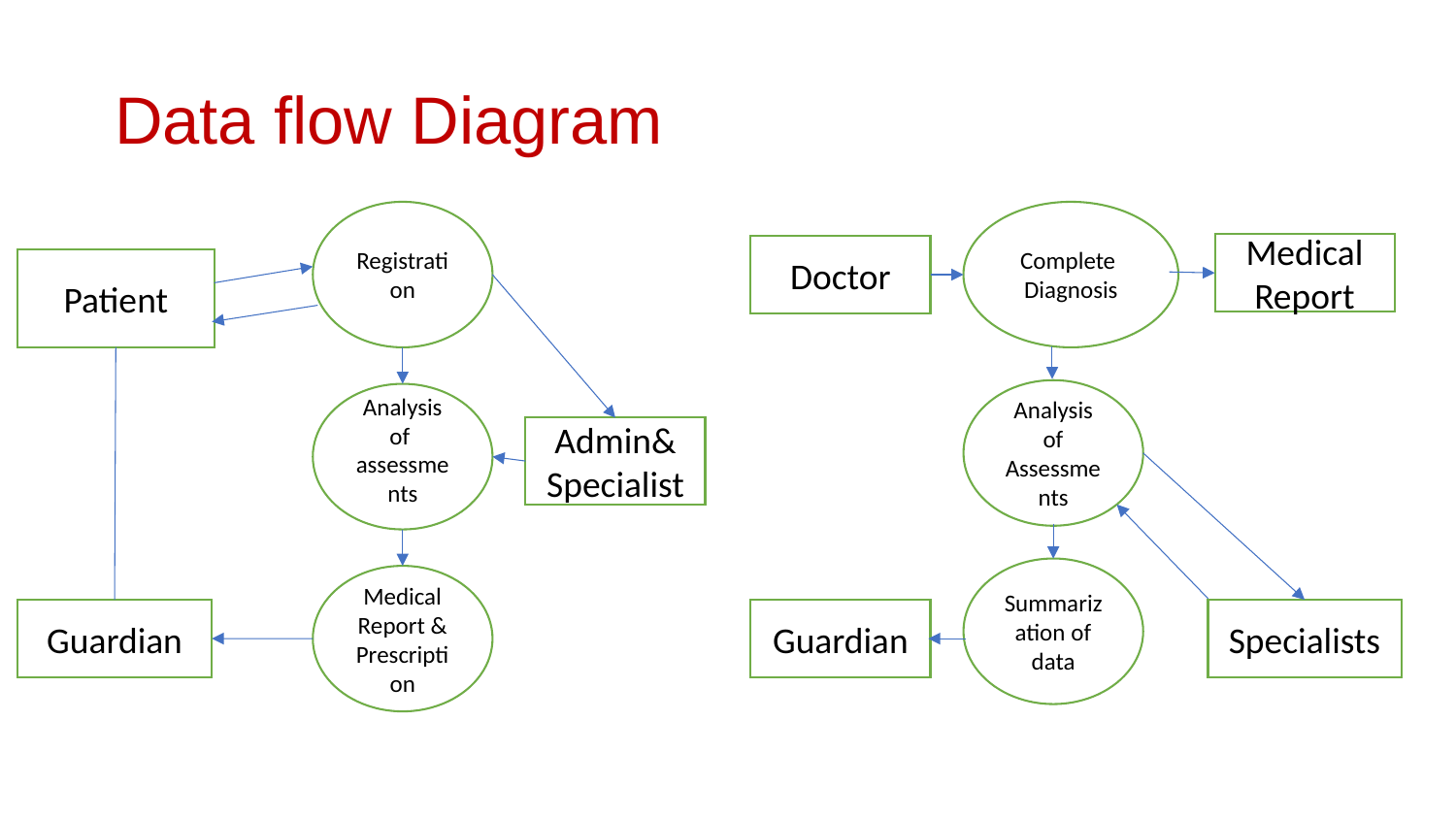

# Data flow Diagram
Registration
Complete
Diagnosis
Medical
Report
Doctor
Patient
Analysis of
Assessments

Analysis of
assessments

Admin&
Specialist
Summarization of
data
Medical Report &
Prescription
Guardian
Guardian
Specialists